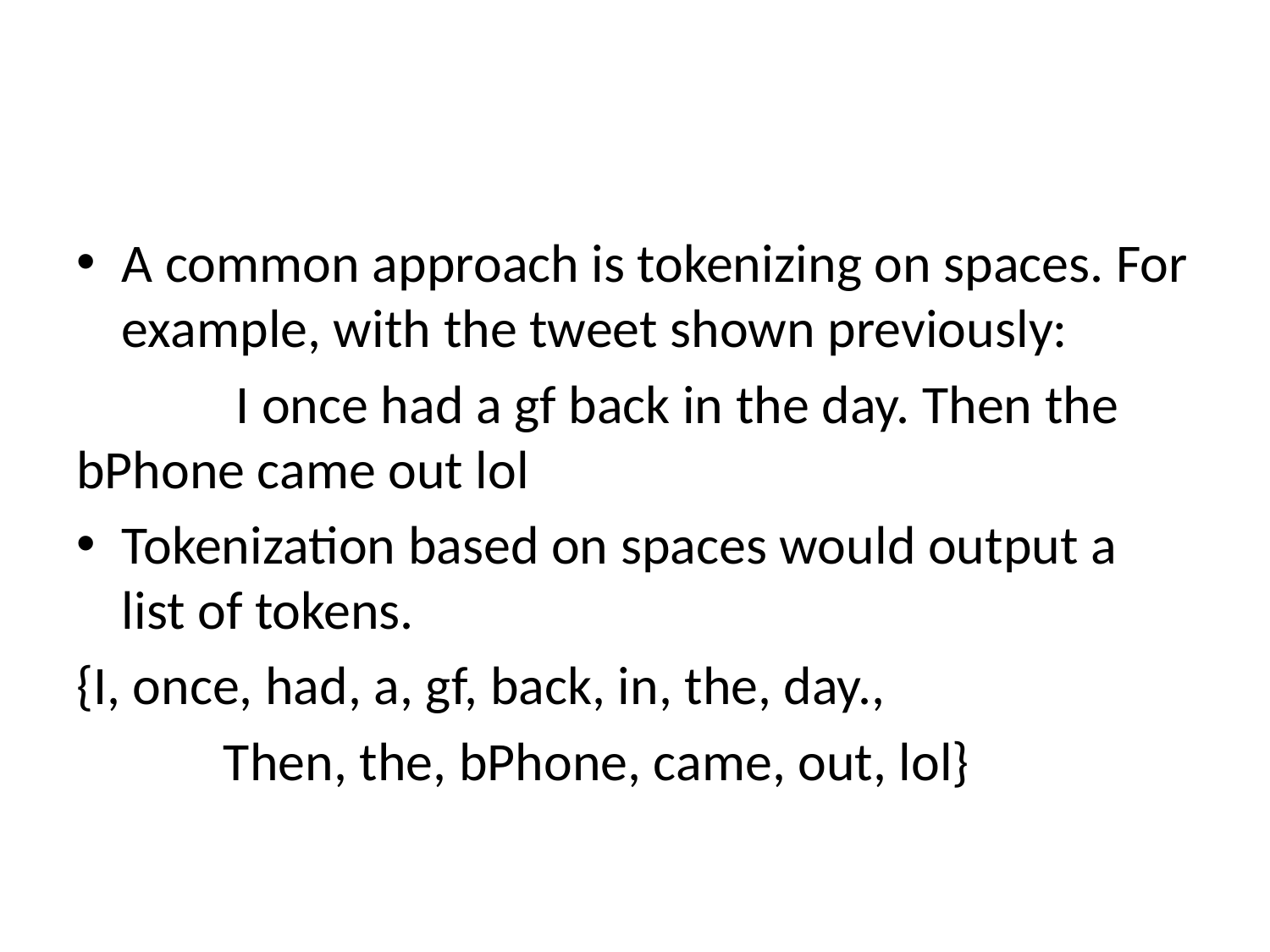

#
A common approach is tokenizing on spaces. For example, with the tweet shown previously:
             I once had a gf back in the day. Then the bPhone came out lol
Tokenization based on spaces would output a list of tokens.
{I, once, had, a, gf, back, in, the, day.,
            Then, the, bPhone, came, out, lol}